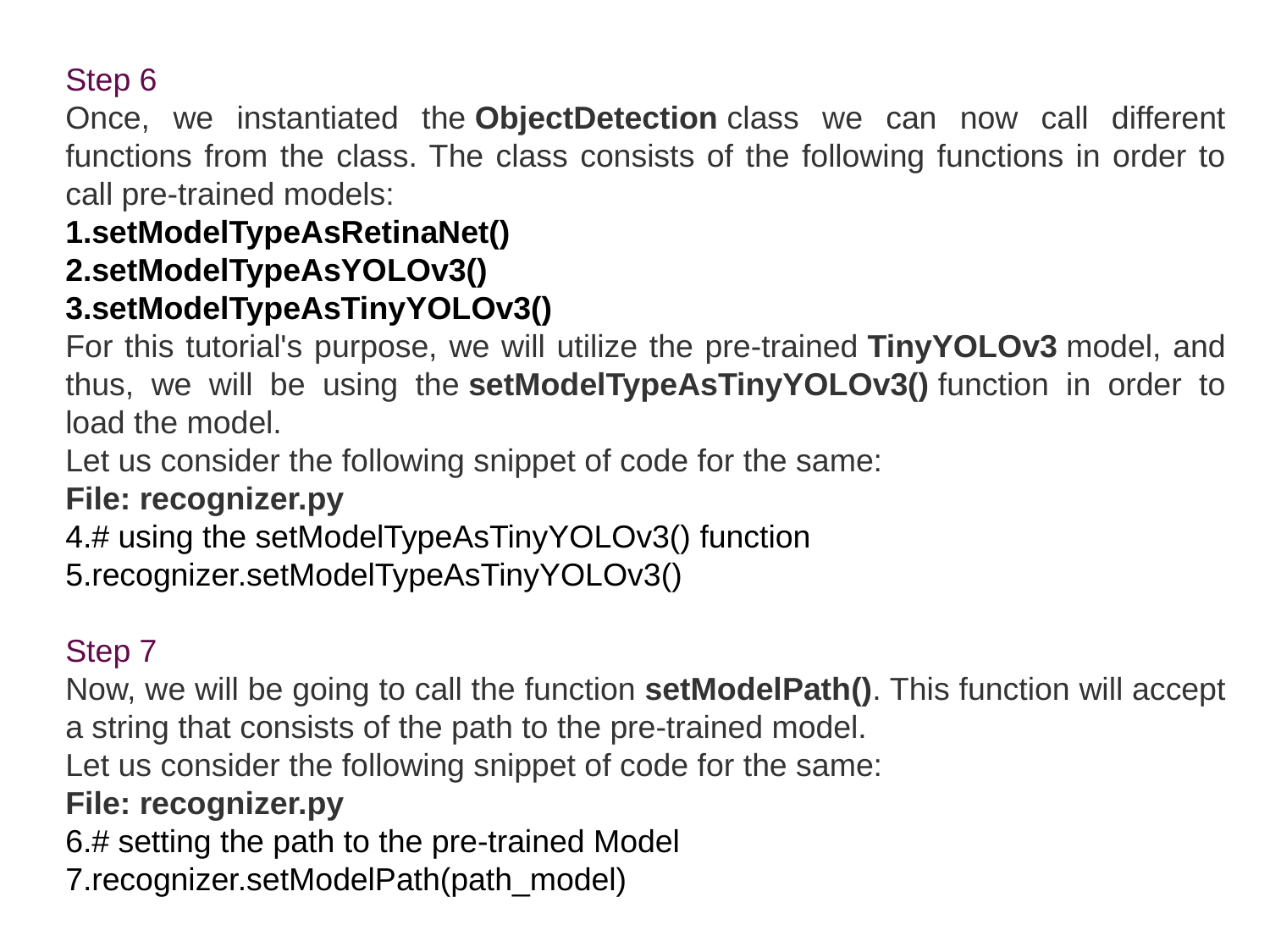

Step 6
Once, we instantiated the ObjectDetection class we can now call different functions from the class. The class consists of the following functions in order to call pre-trained models:
setModelTypeAsRetinaNet()
setModelTypeAsYOLOv3()
setModelTypeAsTinyYOLOv3()
For this tutorial's purpose, we will utilize the pre-trained TinyYOLOv3 model, and thus, we will be using the setModelTypeAsTinyYOLOv3() function in order to load the model.
Let us consider the following snippet of code for the same:
File: recognizer.py
# using the setModelTypeAsTinyYOLOv3() function
recognizer.setModelTypeAsTinyYOLOv3()

Step 7
Now, we will be going to call the function setModelPath(). This function will accept a string that consists of the path to the pre-trained model.
Let us consider the following snippet of code for the same:
File: recognizer.py
# setting the path to the pre-trained Model
recognizer.setModelPath(path_model)